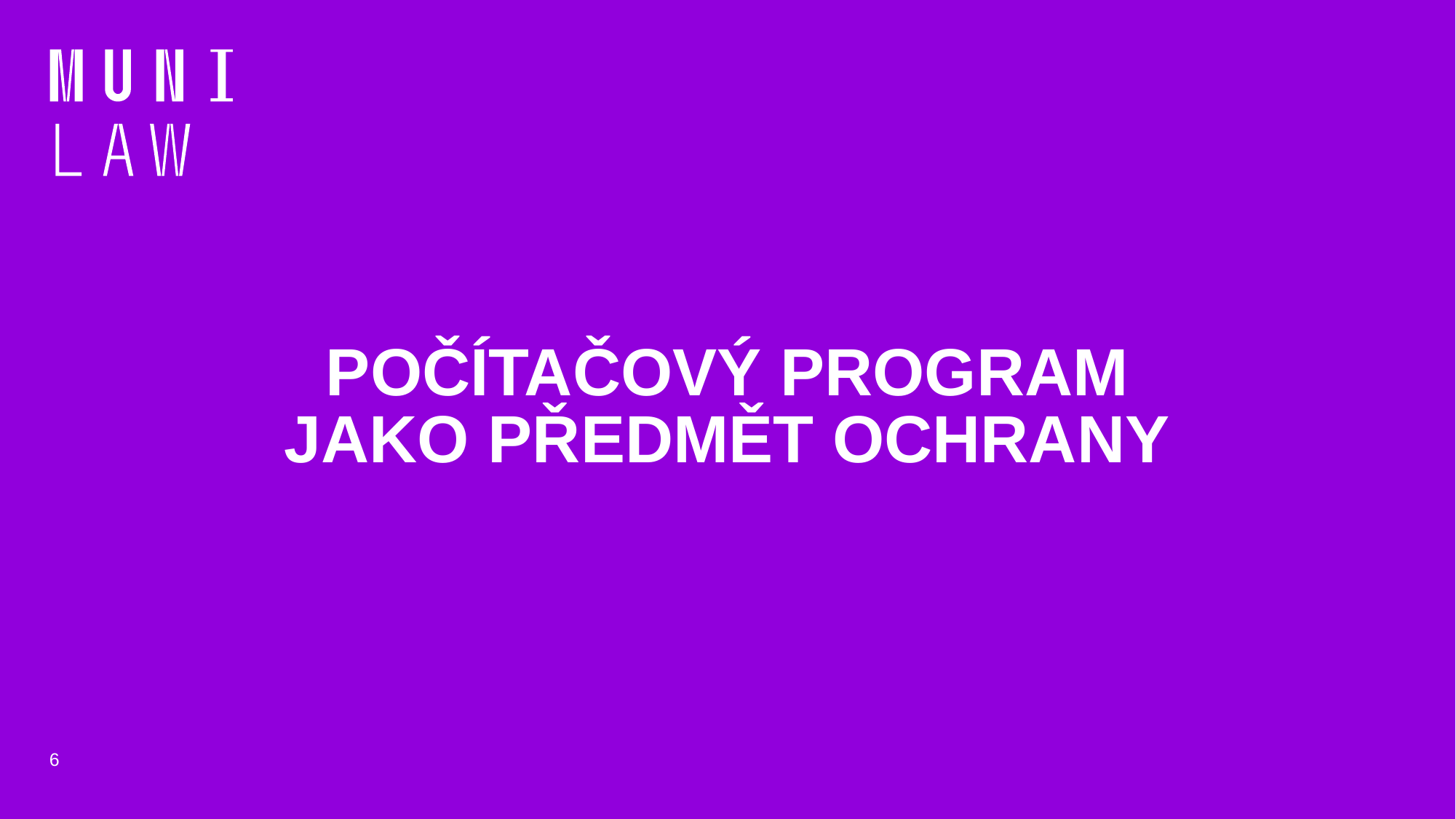

# POČÍTAČOVÝ PROGRAM JAKO PŘEDMĚT OCHRANY
6